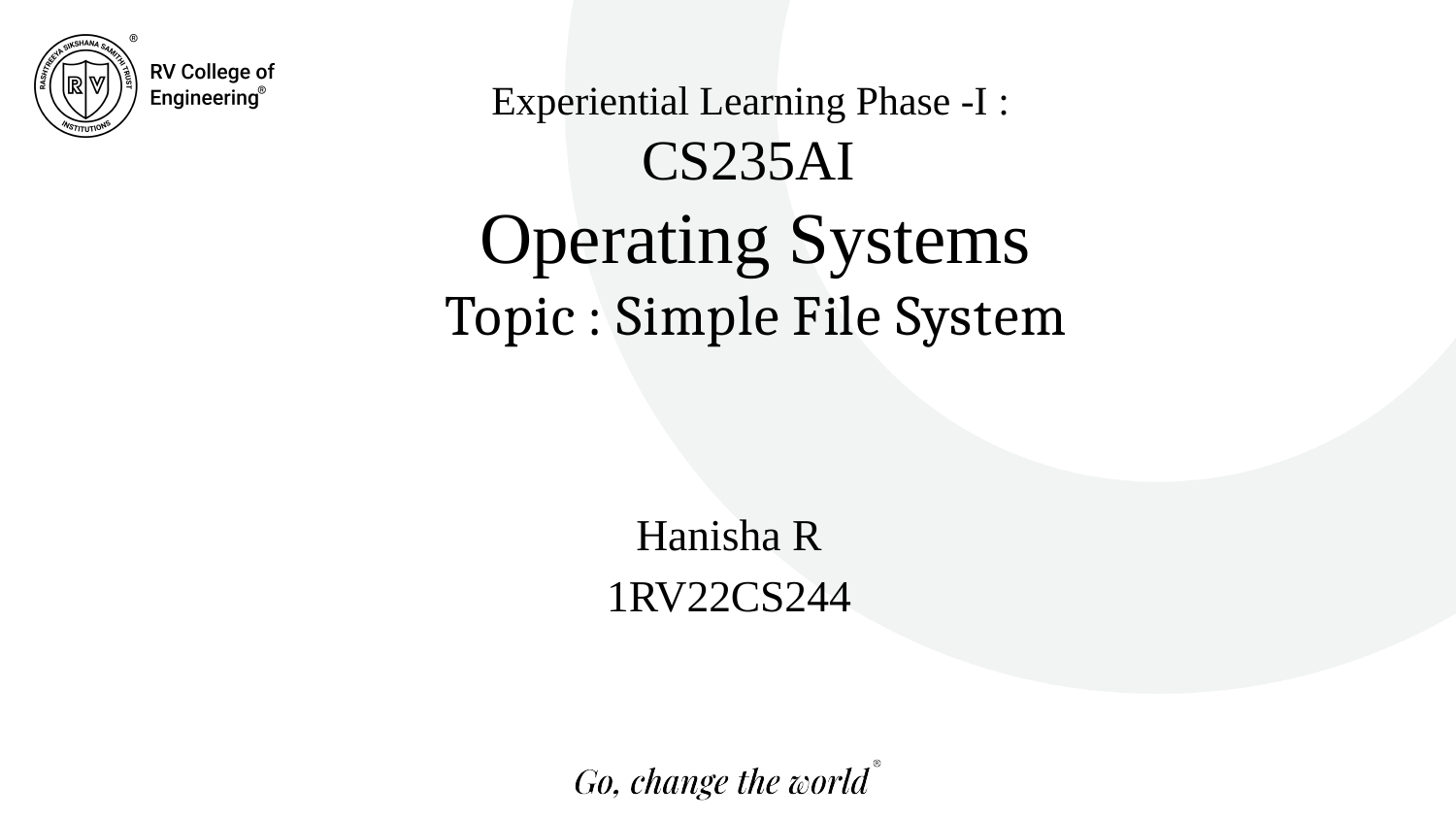

Experiential Learning Phase -I :
CS235AI
Operating Systems
Topic : Simple File System

Hanisha R
1RV22CS244